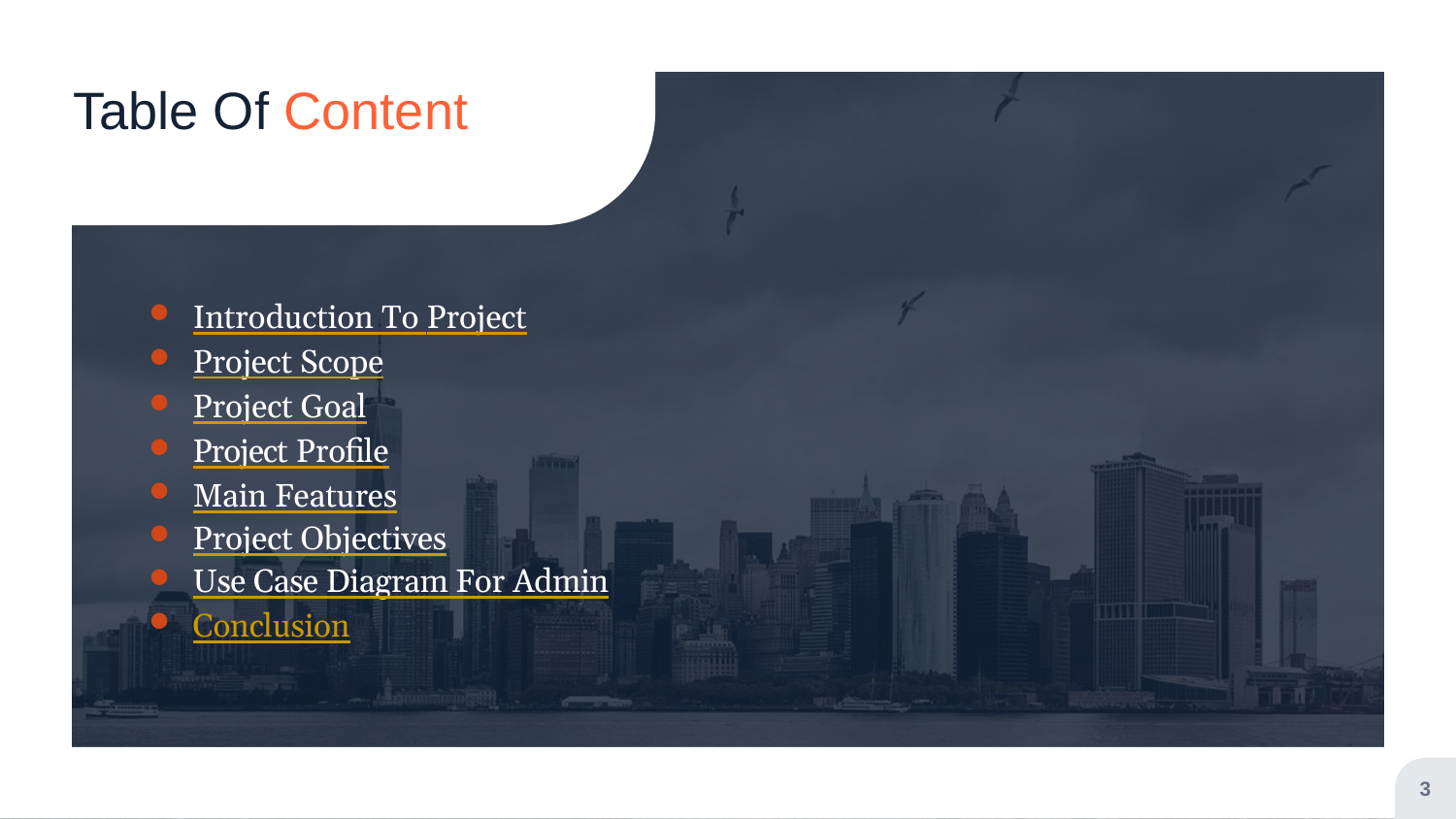

# Table Of Content
Introduction To Project
Project Scope
Project Goal
Project Profile
Main Features
Project Objectives
Use Case Diagram For Admin
Conclusion
3